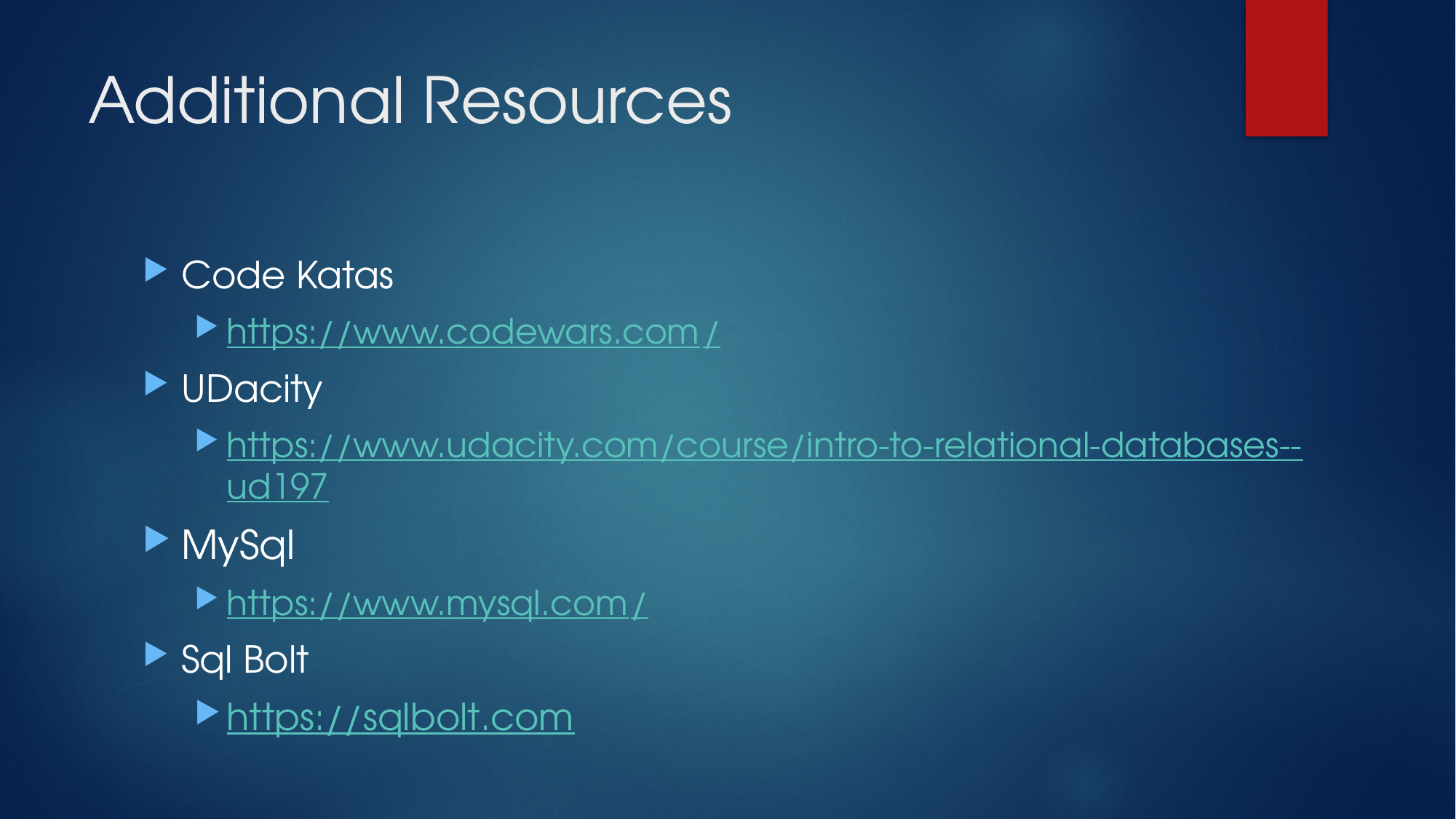

# Additional Resources
Code Katas
https://www.codewars.com/
UDacity
https://www.udacity.com/course/intro-to-relational-databases--ud197
MySql
https://www.mysql.com/
Sql Bolt
https://sqlbolt.com